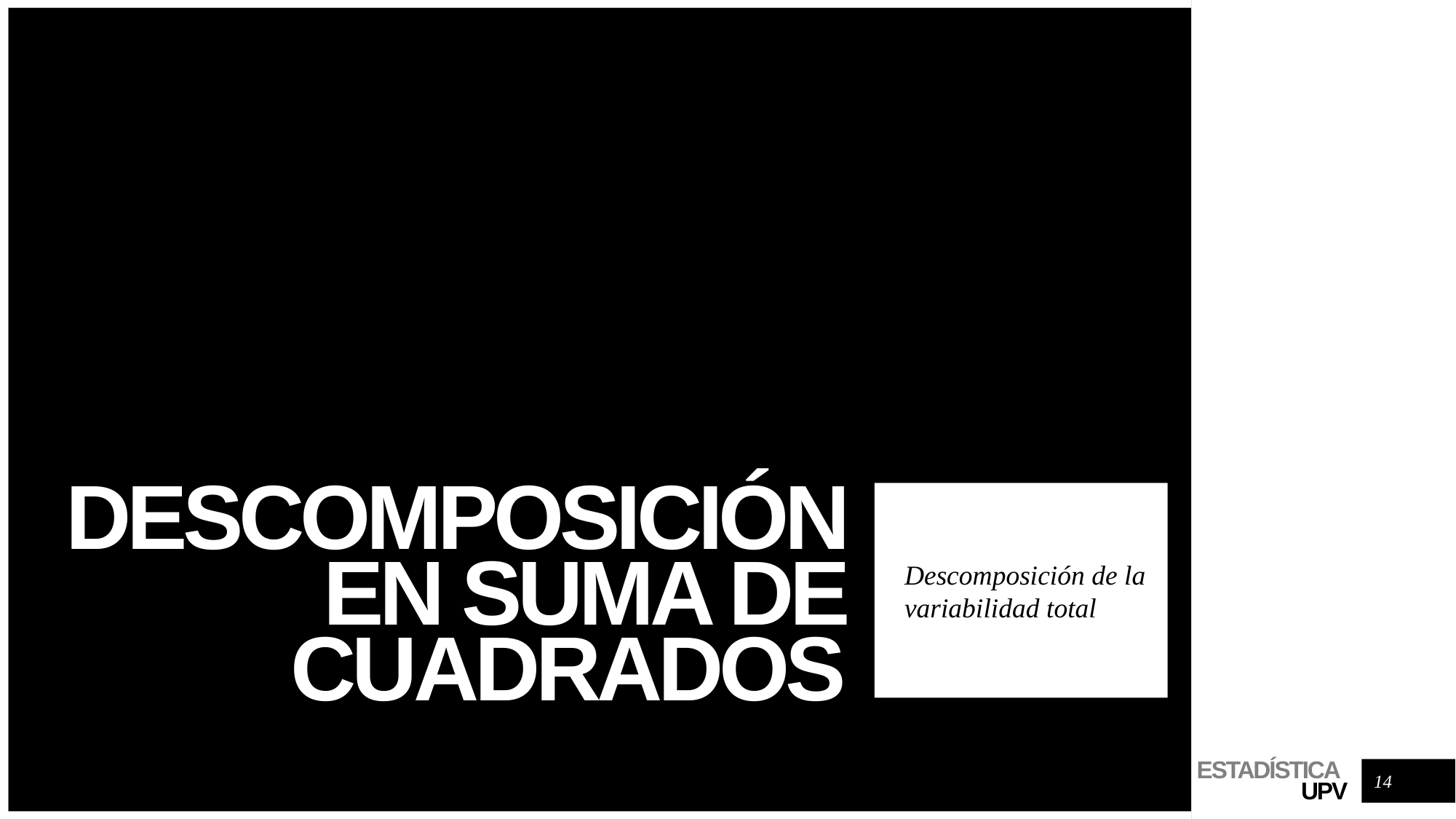

# Descomposición en suma de cuadrados
Descomposición de la variabilidad total
14